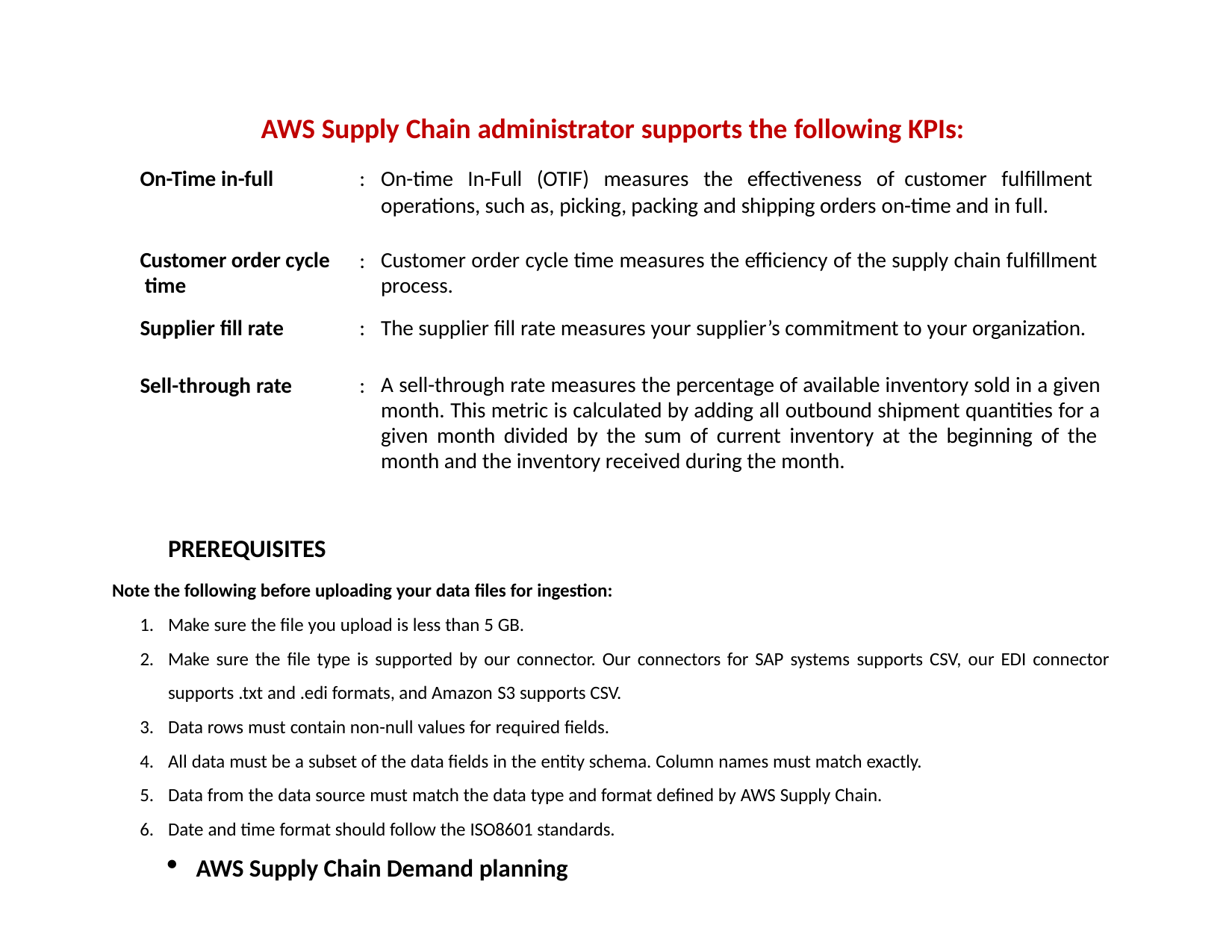

# AWS Supply Chain administrator supports the following KPIs:
| On-Time in-full | : | On-time In-Full (OTIF) measures the effectiveness of customer fulfillment operations, such as, picking, packing and shipping orders on-time and in full. |
| --- | --- | --- |
| Customer order cycle time | : | Customer order cycle time measures the efficiency of the supply chain fulfillment process. |
| Supplier fill rate | : | The supplier fill rate measures your supplier’s commitment to your organization. |
| Sell-through rate | : | A sell-through rate measures the percentage of available inventory sold in a given month. This metric is calculated by adding all outbound shipment quantities for a given month divided by the sum of current inventory at the beginning of the month and the inventory received during the month. |
PREREQUISITES
Note the following before uploading your data files for ingestion:
Make sure the file you upload is less than 5 GB.
Make sure the file type is supported by our connector. Our connectors for SAP systems supports CSV, our EDI connector  supports .txt and .edi formats, and Amazon S3 supports CSV.
Data rows must contain non-null values for required fields.
All data must be a subset of the data fields in the entity schema. Column names must match exactly.
Data from the data source must match the data type and format defined by AWS Supply Chain.
Date and time format should follow the ISO8601 standards.
AWS Supply Chain Demand planning